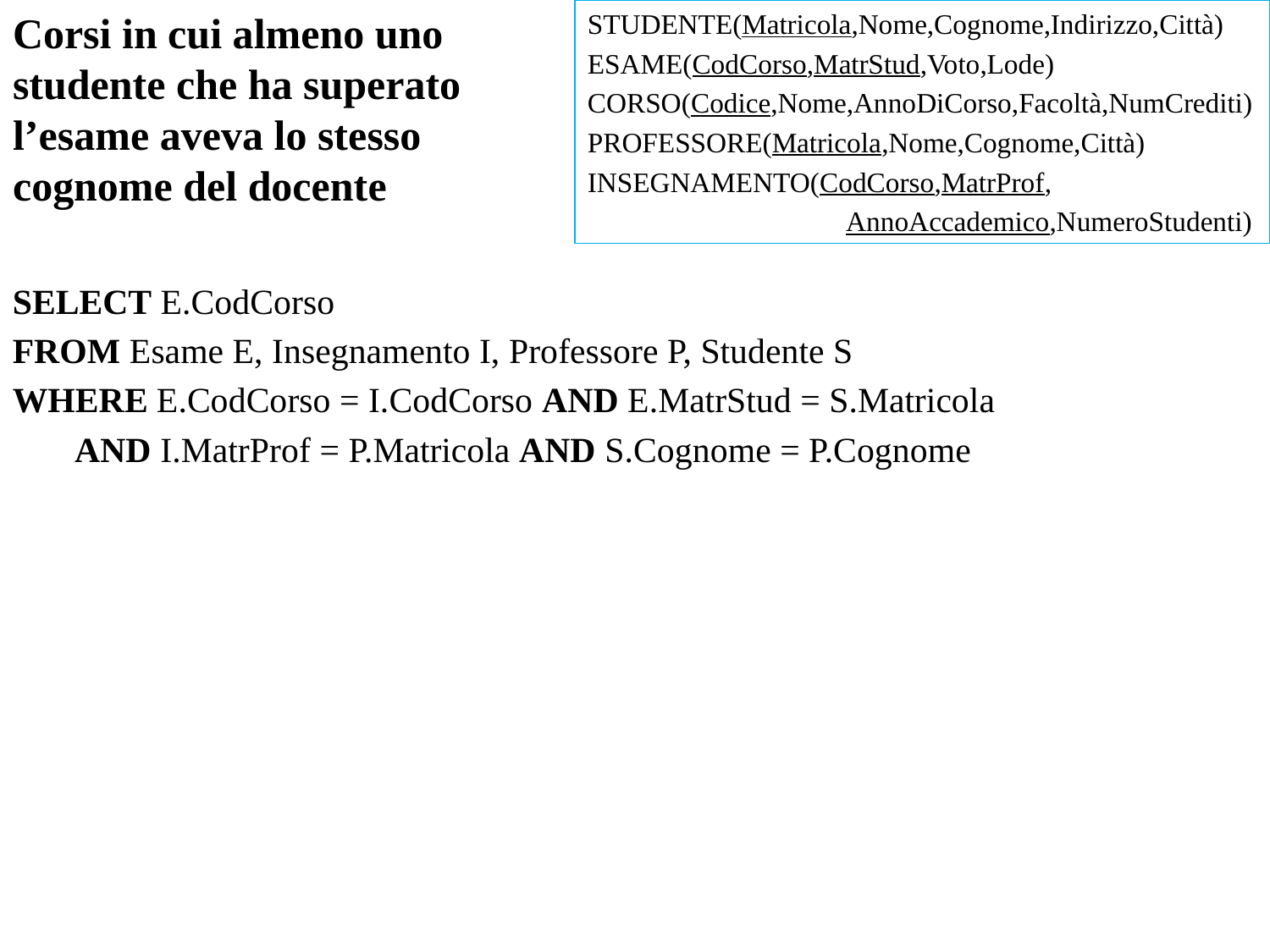

Corsi in cui almeno uno studente che ha superato l’esame aveva lo stesso cognome del docente
STUDENTE(Matricola,Nome,Cognome,Indirizzo,Città)
ESAME(CodCorso,MatrStud,Voto,Lode)
CORSO(Codice,Nome,AnnoDiCorso,Facoltà,NumCrediti)
PROFESSORE(Matricola,Nome,Cognome,Città)
INSEGNAMENTO(CodCorso,MatrProf,
                                     AnnoAccademico,NumeroStudenti)
SELECT E.CodCorso
FROM Esame E, Insegnamento I, Professore P, Studente S
WHERE E.CodCorso = I.CodCorso AND E.MatrStud = S.Matricola
       AND I.MatrProf = P.Matricola AND S.Cognome = P.Cognome